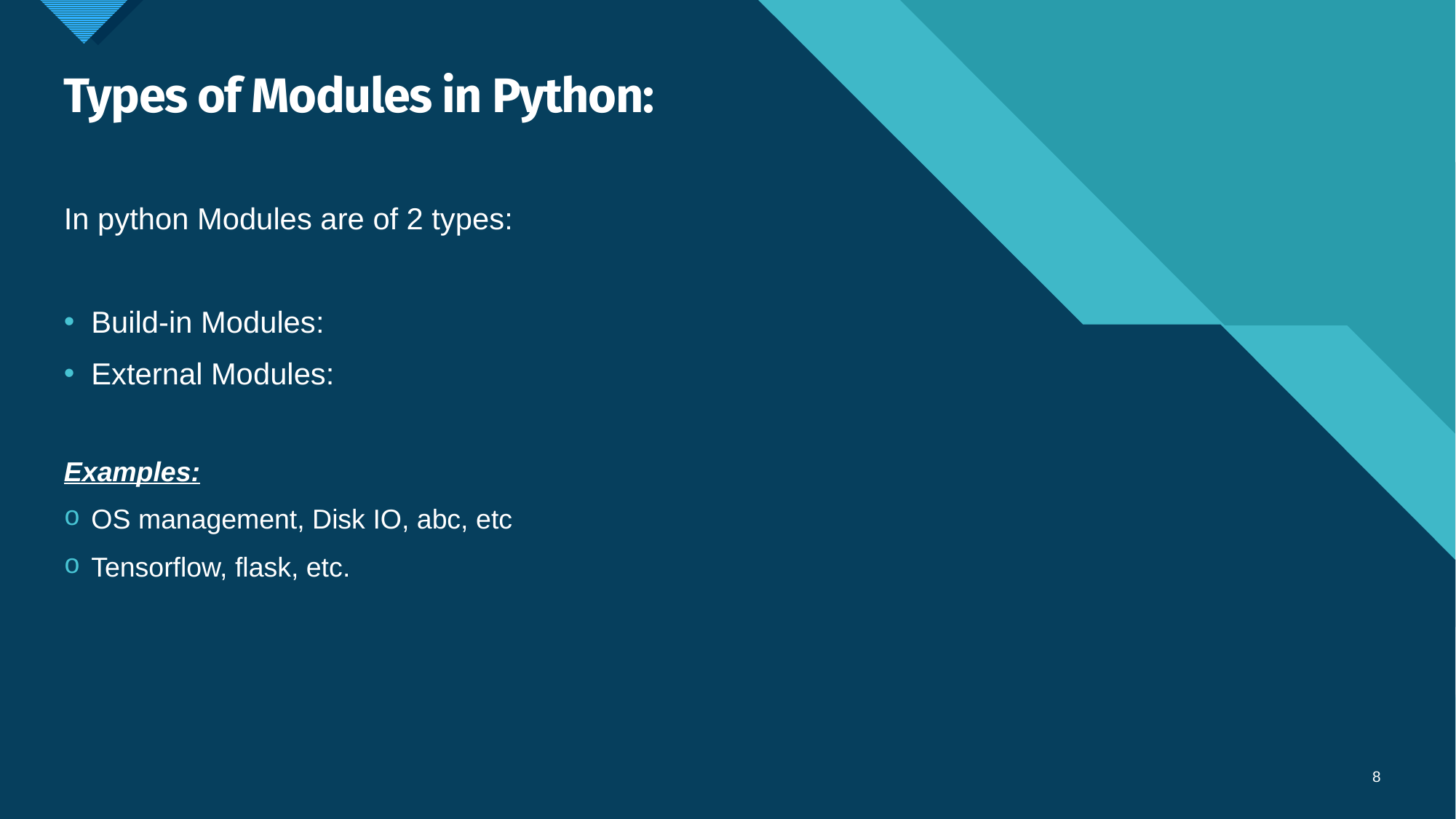

# Types of Modules in Python:
In python Modules are of 2 types:

Build-in Modules:
External Modules:

Examples:
OS management, Disk IO, abc, etc
Tensorflow, flask, etc.

8